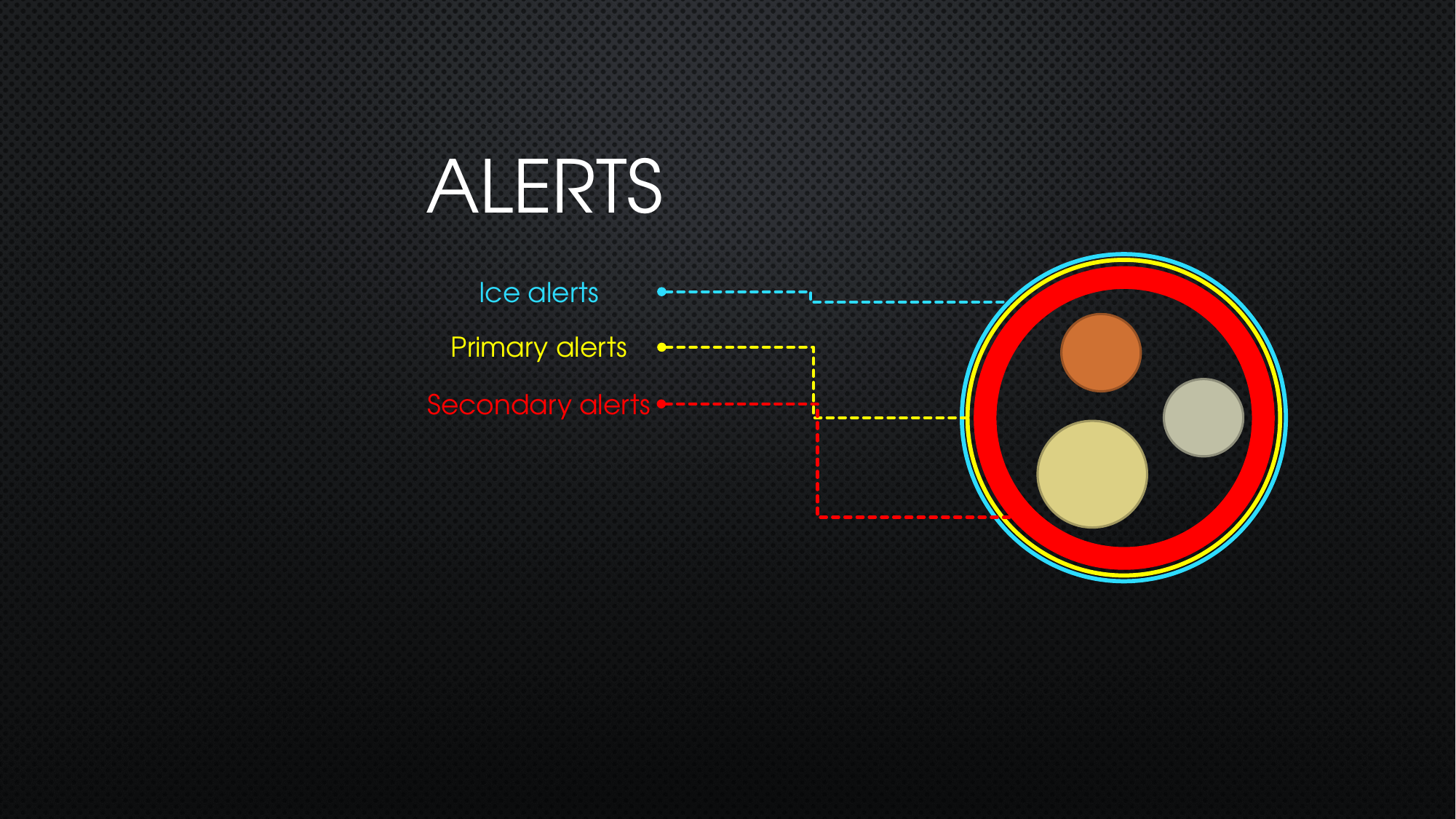

# Alerts

Ice alerts

Primary alerts

Secondary alerts